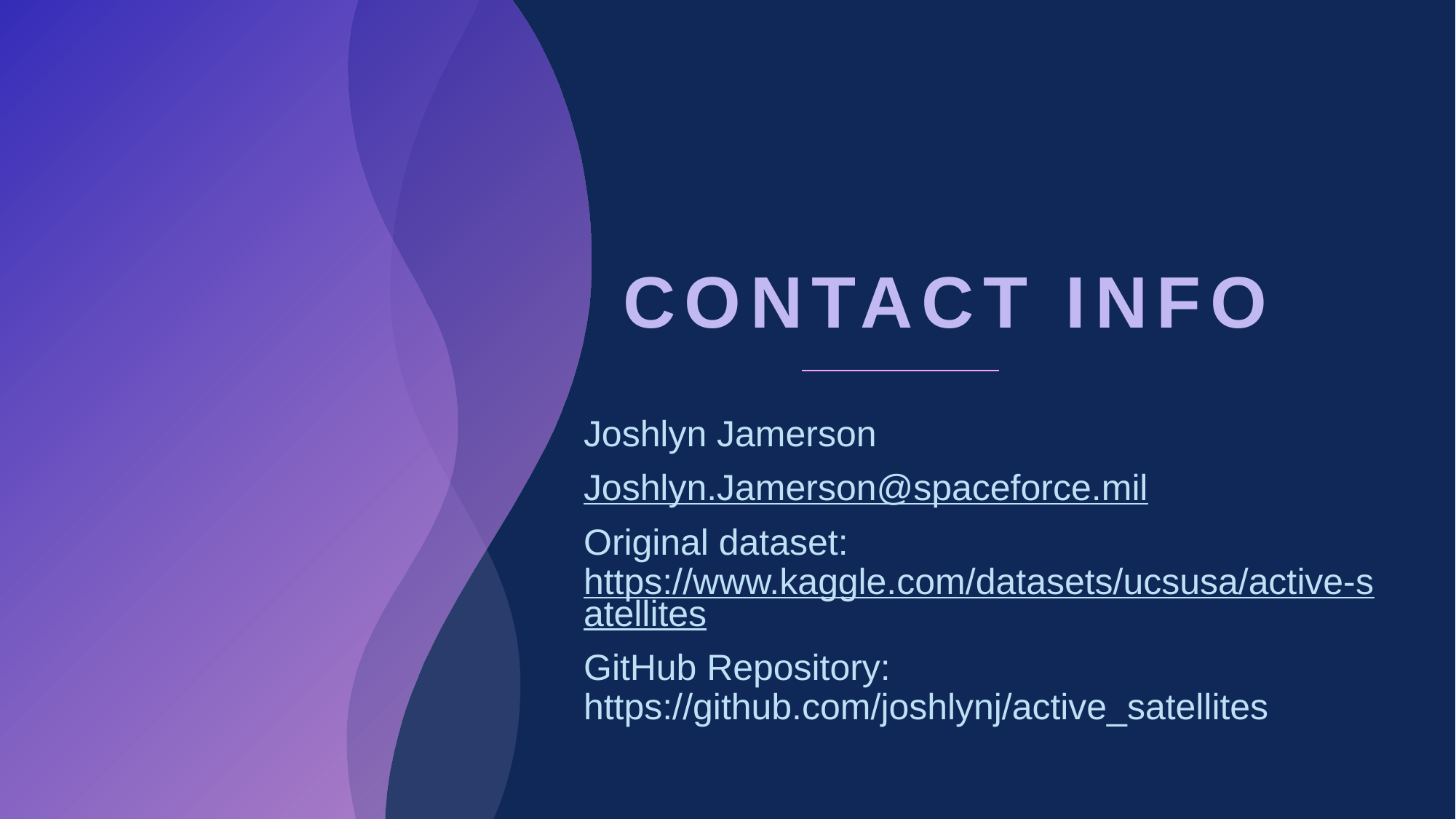

# CONTACT INFO
Joshlyn Jamerson
Joshlyn.Jamerson@spaceforce.mil
Original dataset: https://www.kaggle.com/datasets/ucsusa/active-satellites
GitHub Repository: https://github.com/joshlynj/active_satellites